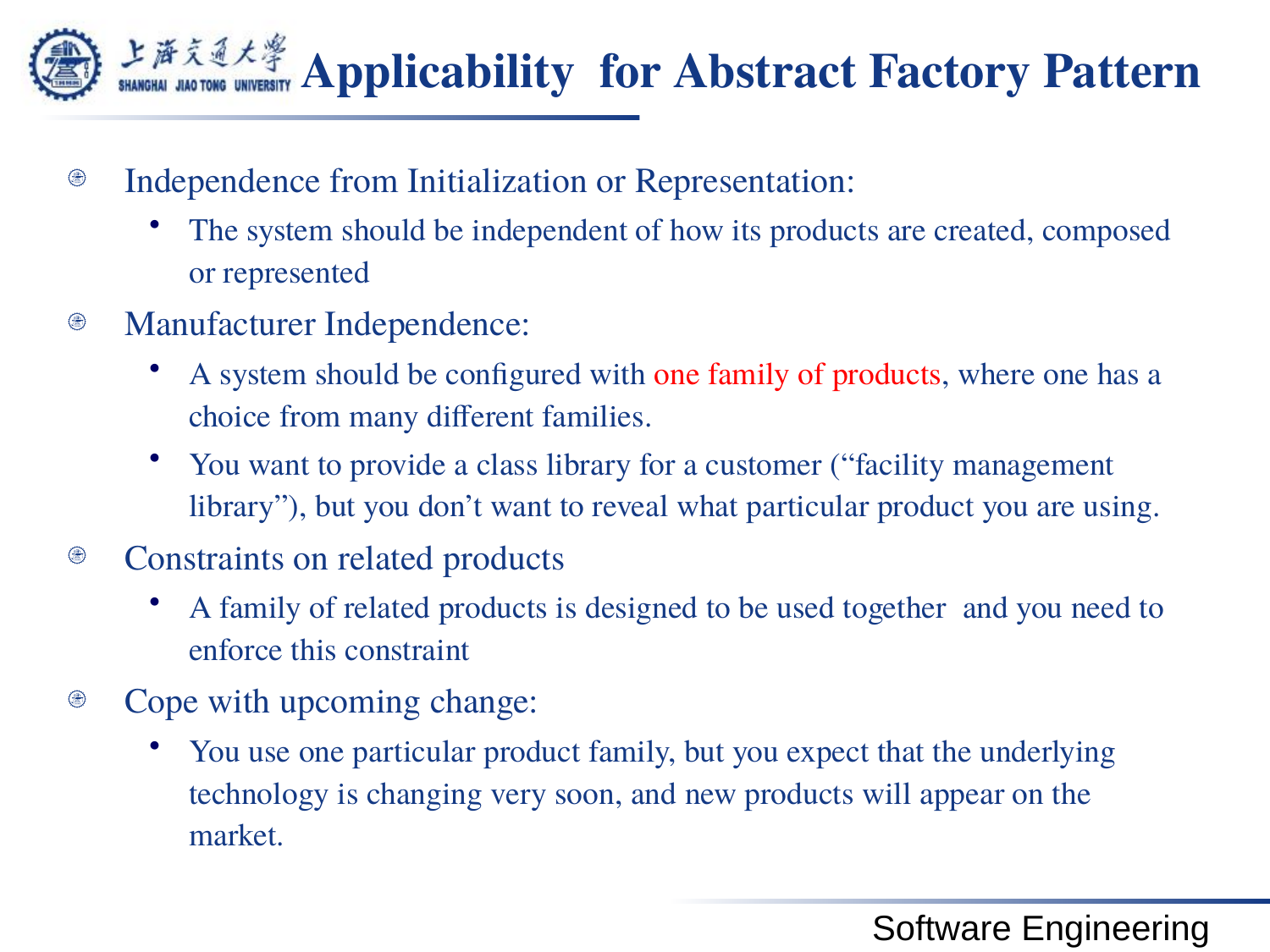

# Applicability  for Abstract Factory Pattern
Independence from Initialization or Representation:
The system should be independent of how its products are created, composed or represented
Manufacturer Independence:
A system should be configured with one family of products, where one has a choice from many different families.
You want to provide a class library for a customer (“facility management library”), but you don’t want to reveal what particular product you are using.
Constraints on related products
A family of related products is designed to be used together  and you need to enforce this constraint
Cope with upcoming change:
You use one particular product family, but you expect that the underlying technology is changing very soon, and new products will appear on the market.